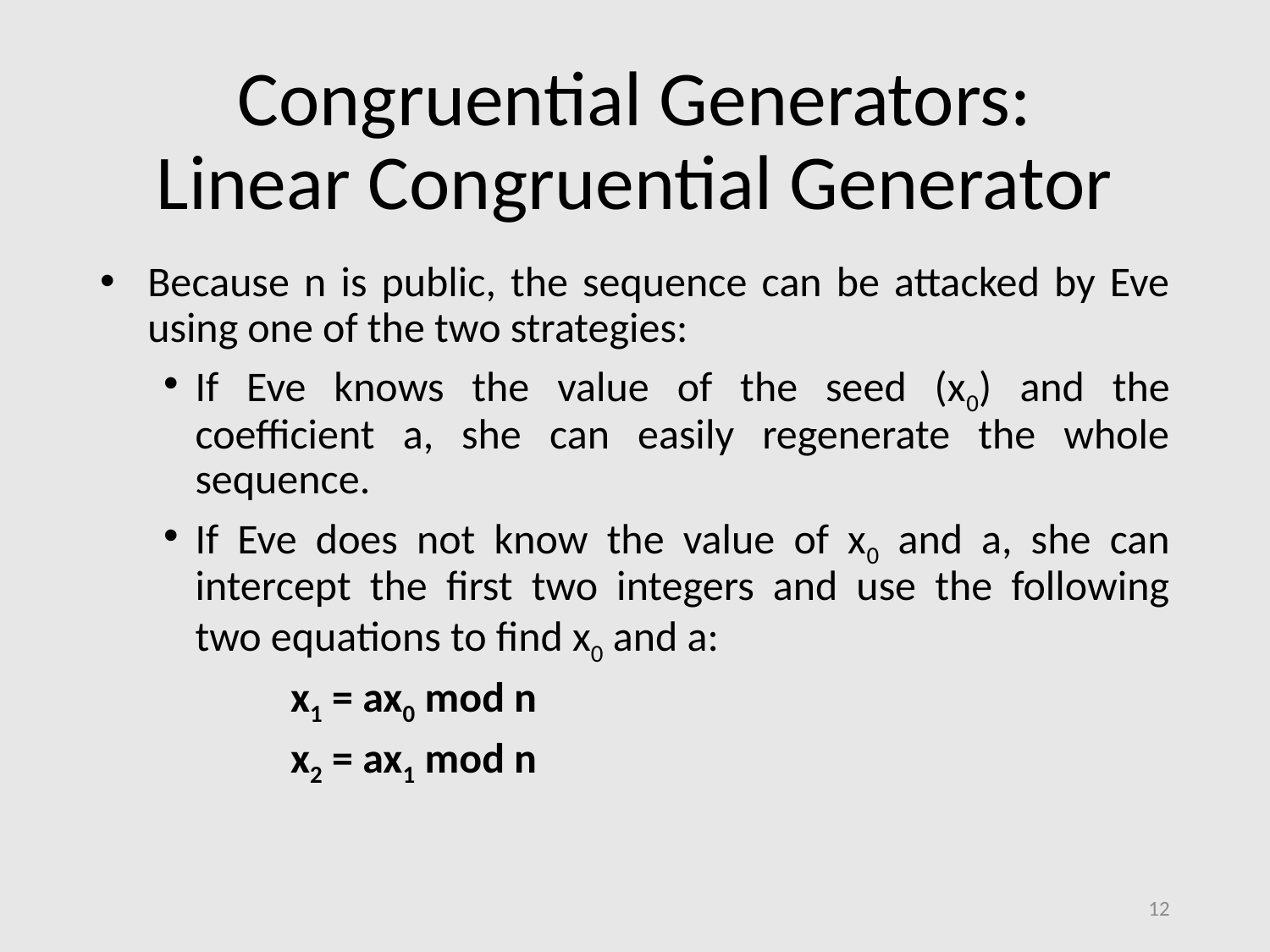

# Congruential Generators: Linear Congruential Generator
Because n is public, the sequence can be attacked by Eve using one of the two strategies:
If Eve knows the value of the seed (x0) and the coefficient a, she can easily regenerate the whole sequence.
If Eve does not know the value of x0 and a, she can intercept the first two integers and use the following two equations to find x0 and a:
	x1 = ax0 mod n
	x2 = ax1 mod n
12